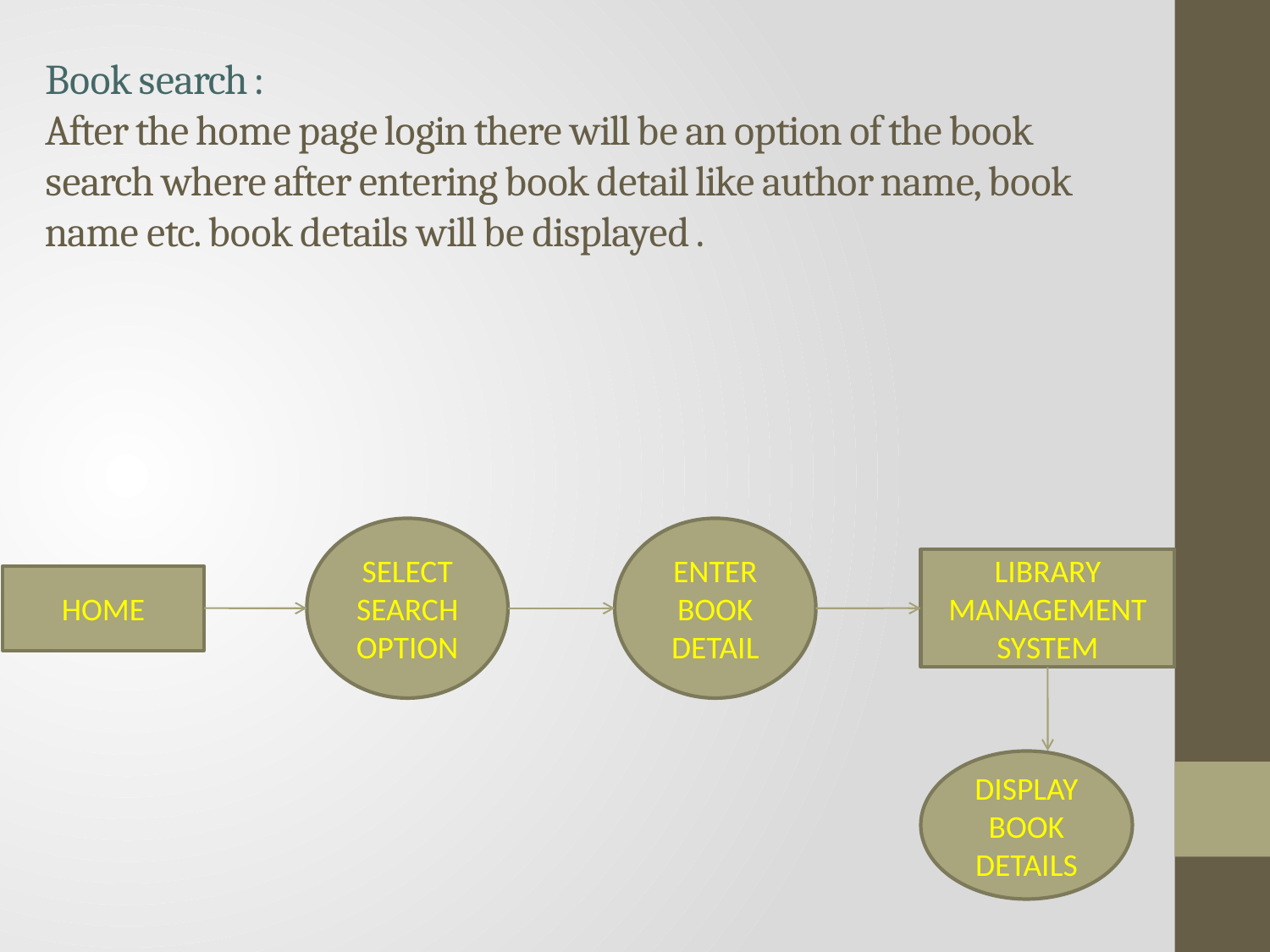

# Book search : After the home page login there will be an option of the book search where after entering book detail like author name, book name etc. book details will be displayed .
SELECT SEARCH OPTION
ENTER BOOK DETAIL
LIBRARY MANAGEMENT SYSTEM
HOME
DISPLAY BOOK DETAILS